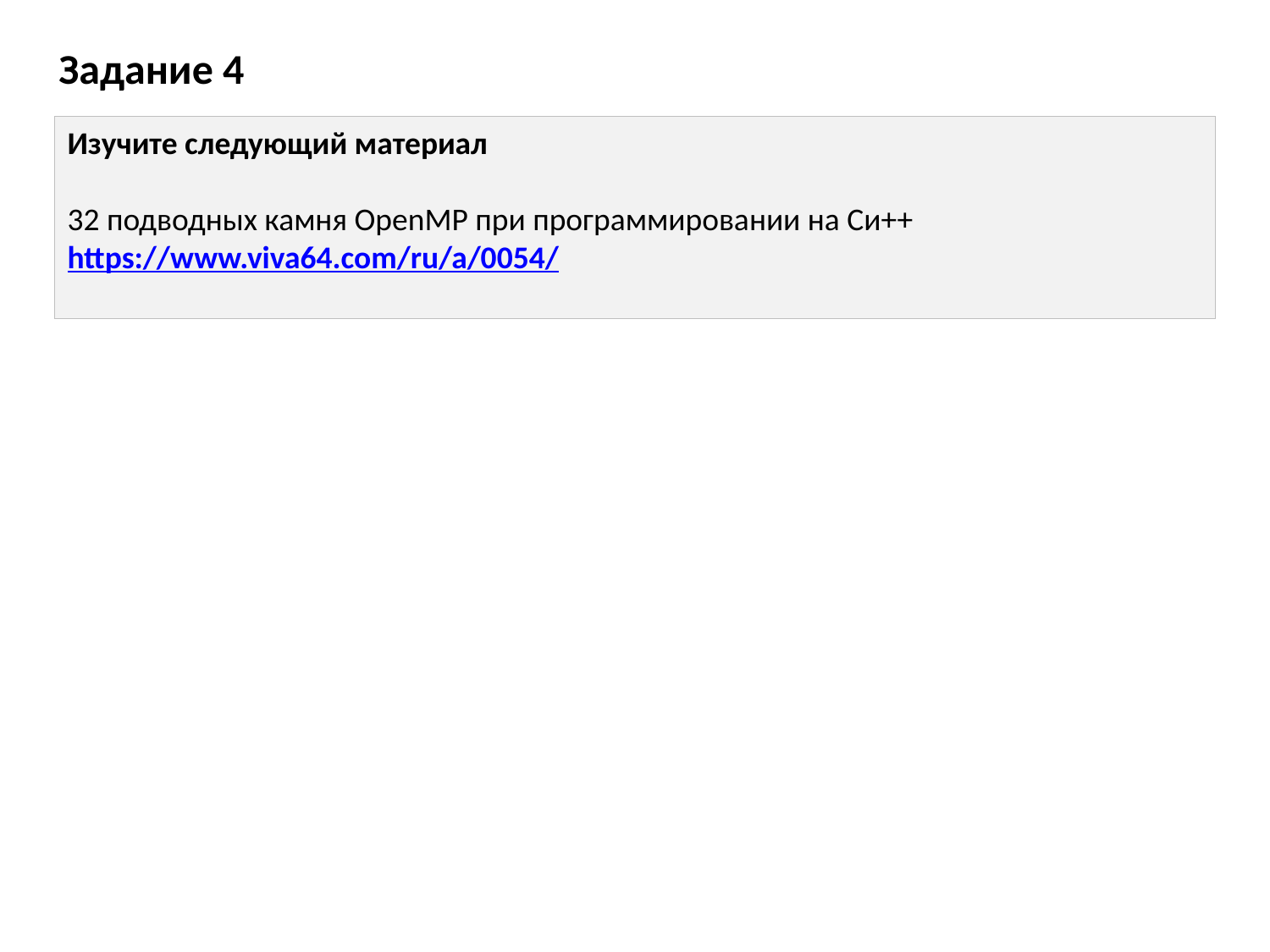

Задание 4
Изучите следующий материал

32 подводных камня OpenMP при программировании на Си++
https://www.viva64.com/ru/a/0054/